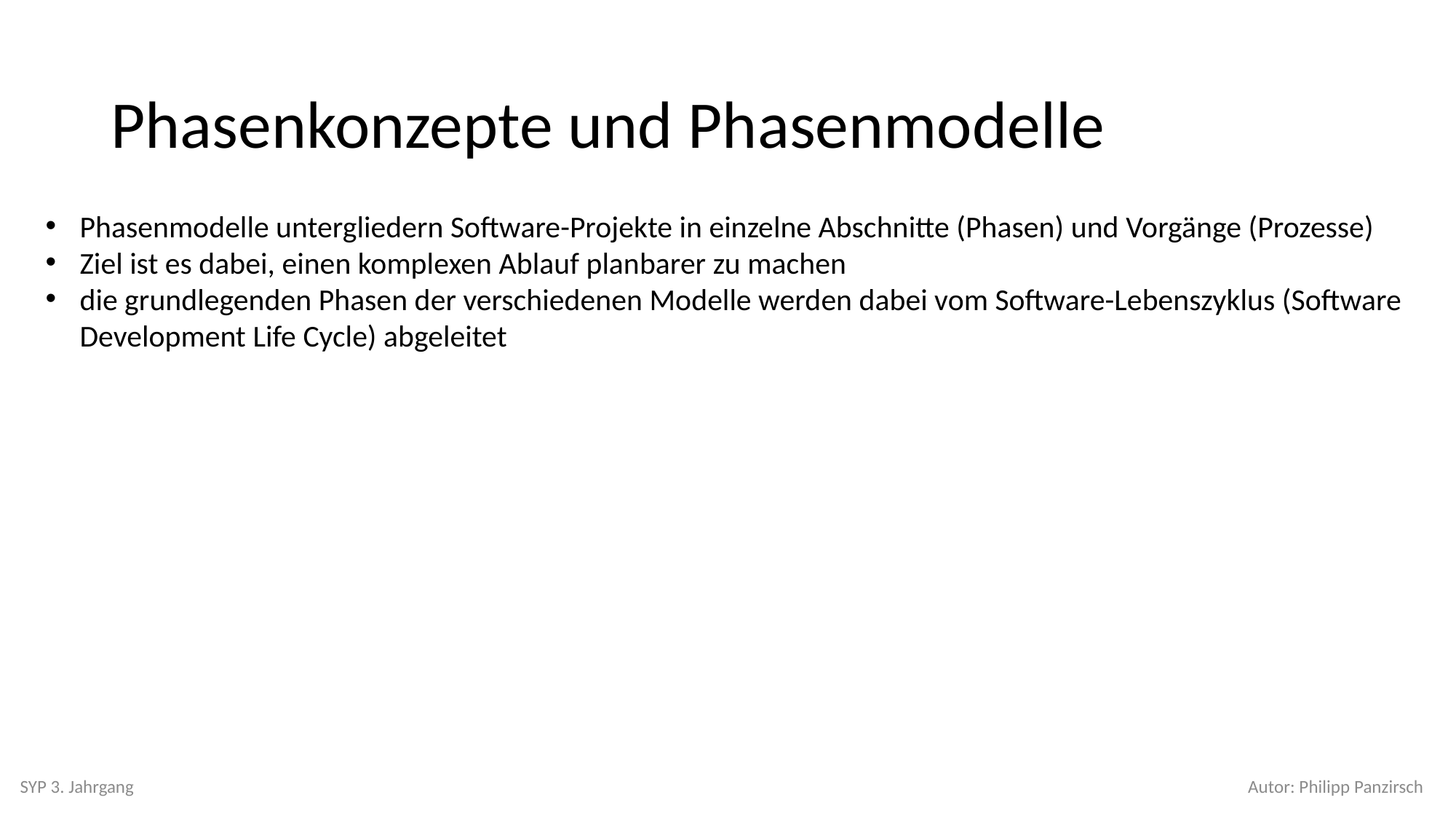

# Phasenkonzepte und Phasenmodelle
Phasenmodelle untergliedern Software-Projekte in einzelne Abschnitte (Phasen) und Vorgänge (Prozesse)
Ziel ist es dabei, einen komplexen Ablauf planbarer zu machen
die grundlegenden Phasen der verschiedenen Modelle werden dabei vom Software-Lebenszyklus (Software Development Life Cycle) abgeleitet
SYP 3. Jahrgang
Autor: Philipp Panzirsch